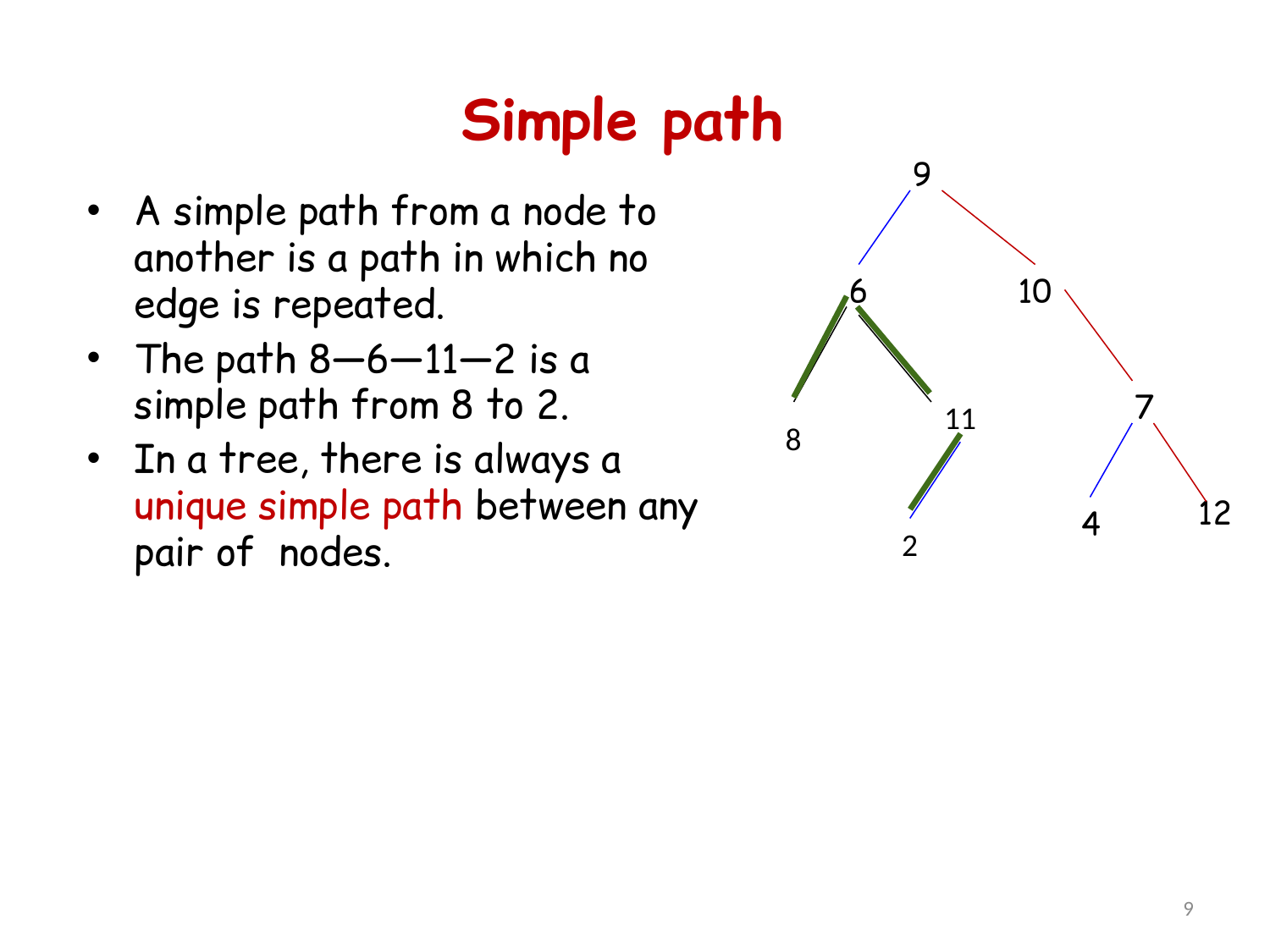

# Simple path
9
A simple path from a node to another is a path in which no edge is repeated.
The path 8—6—11—2 is a simple path from 8 to 2.
In a tree, there is always a unique simple path between any pair of  nodes.

6
10
7
11
8
12
4
2
9